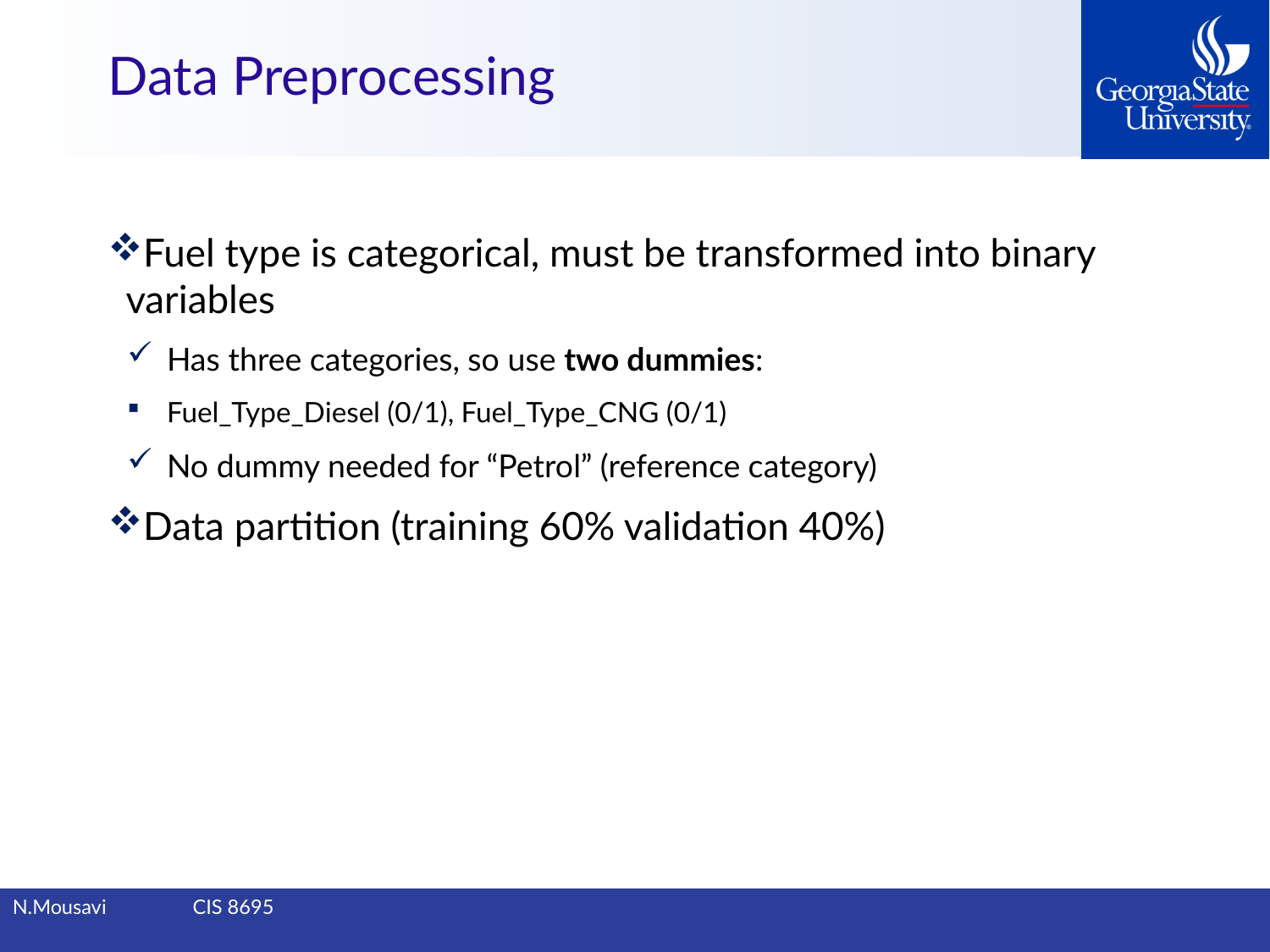

# Data Preprocessing
Fuel type is categorical, must be transformed into binary variables
Has three categories, so use two dummies:
Fuel_Type_Diesel (0/1), Fuel_Type_CNG (0/1)
No dummy needed for “Petrol” (reference category)
Data partition (training 60% validation 40%)